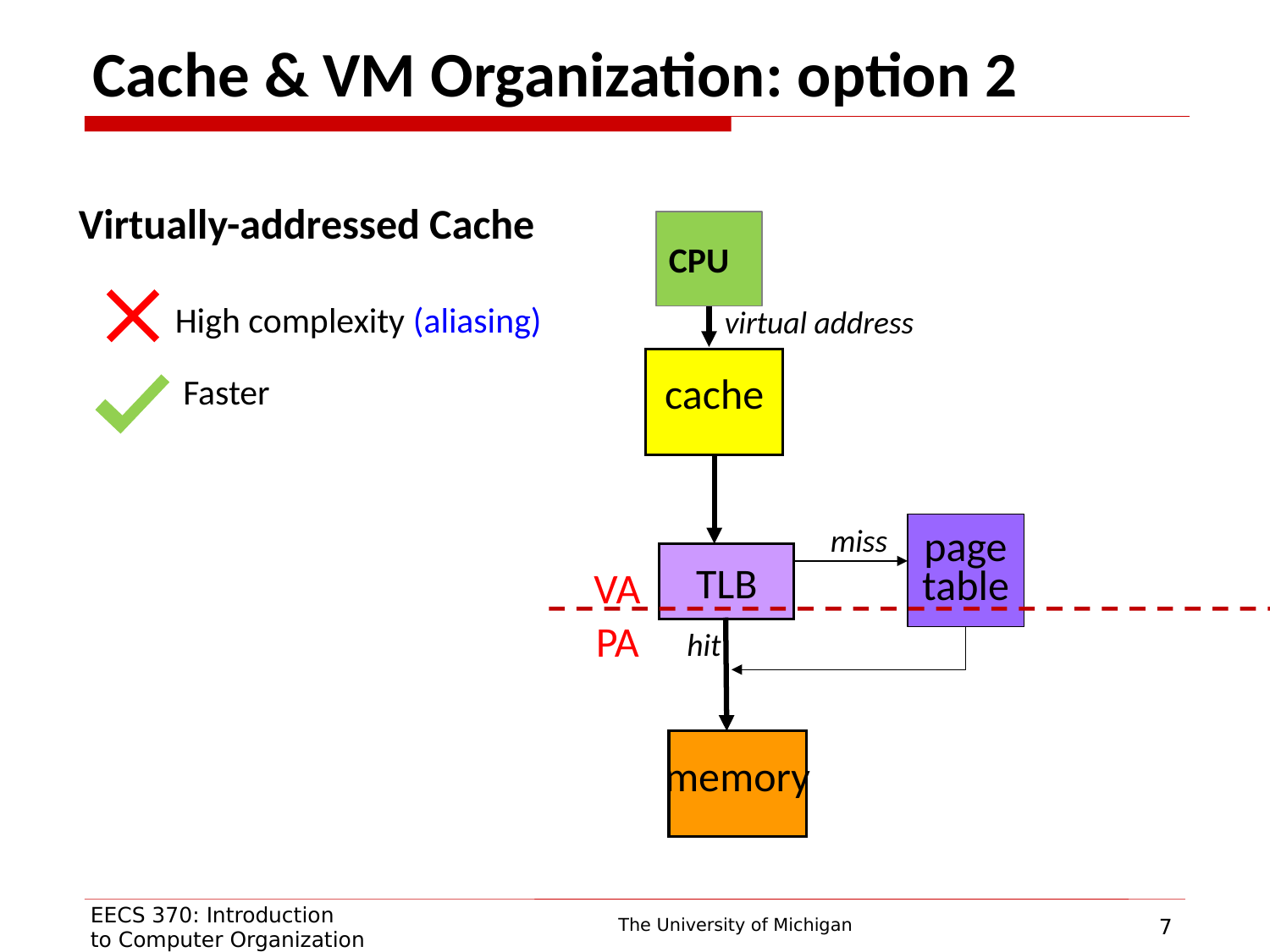

# Cache & VM Organization: option 2
Virtually-addressed Cache
CPU

High complexity (aliasing)
virtual address
cache
 Faster

page
table
miss
TLB
VA

PA
hit
memory
EECS 370: Introduction
to Computer Organization
7